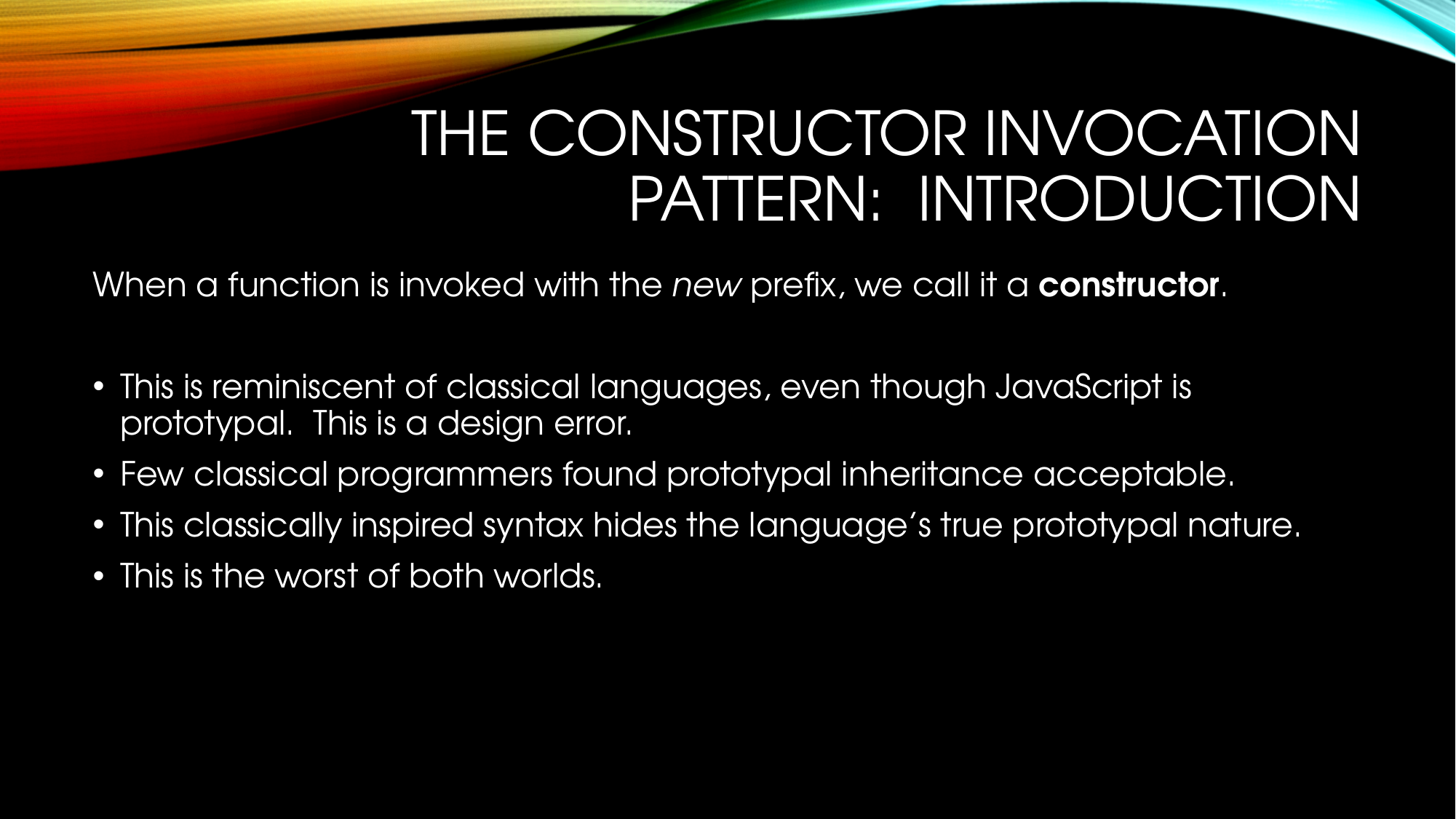

# The Constructor Invocation Pattern:  Introduction
When a function is invoked with the new prefix, we call it a constructor.

This is reminiscent of classical languages, even though JavaScript is prototypal.  This is a design error.
Few classical programmers found prototypal inheritance acceptable.
This classically inspired syntax hides the language’s true prototypal nature.
This is the worst of both worlds.